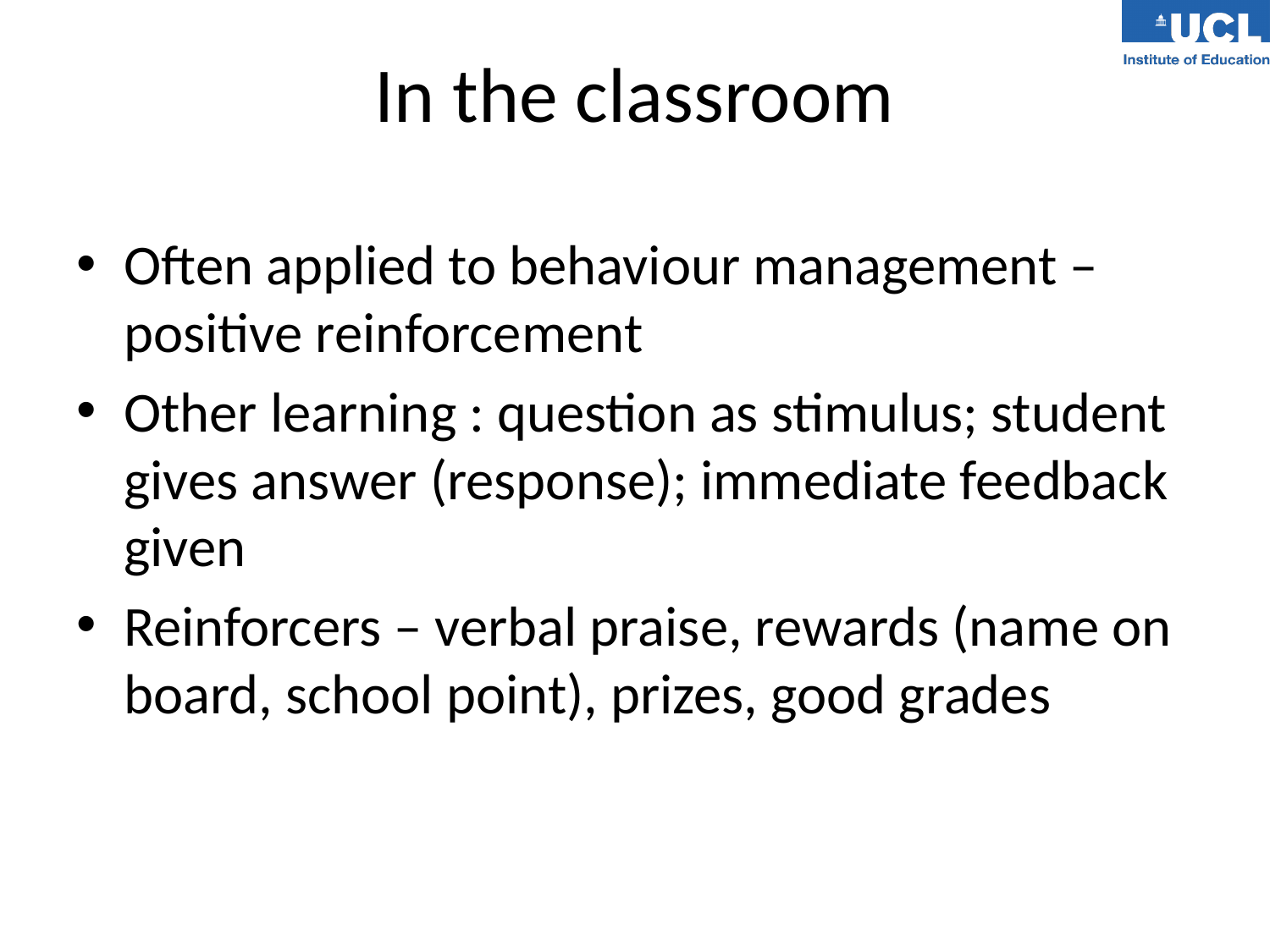

# In the classroom
Often applied to behaviour management – positive reinforcement
Other learning : question as stimulus; student gives answer (response); immediate feedback given
Reinforcers – verbal praise, rewards (name on board, school point), prizes, good grades